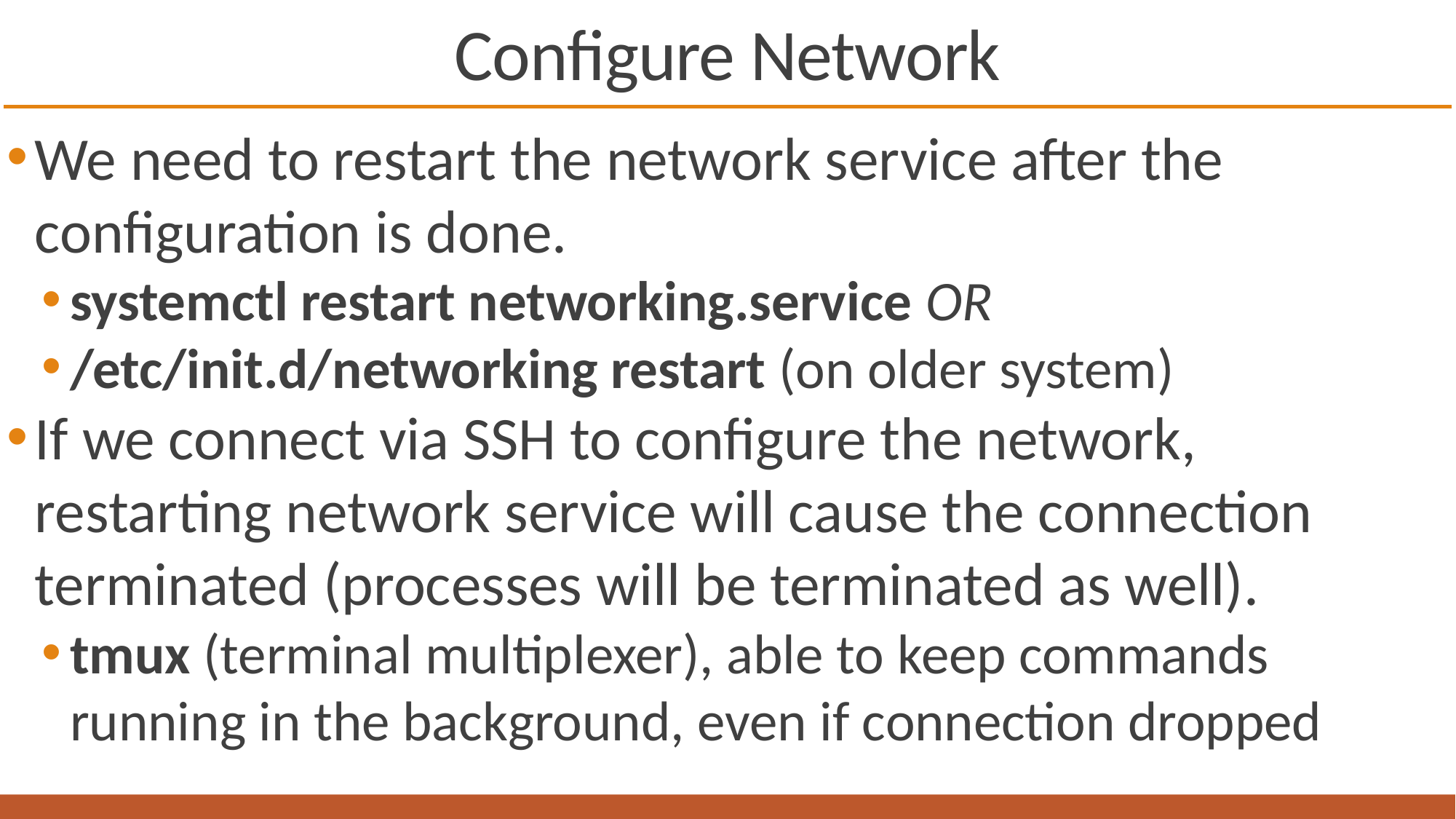

# Configure Network
We need to restart the network service after the configuration is done.
systemctl restart networking.service OR
/etc/init.d/networking restart (on older system)
If we connect via SSH to configure the network, restarting network service will cause the connection terminated (processes will be terminated as well).
tmux (terminal multiplexer), able to keep commands running in the background, even if connection dropped